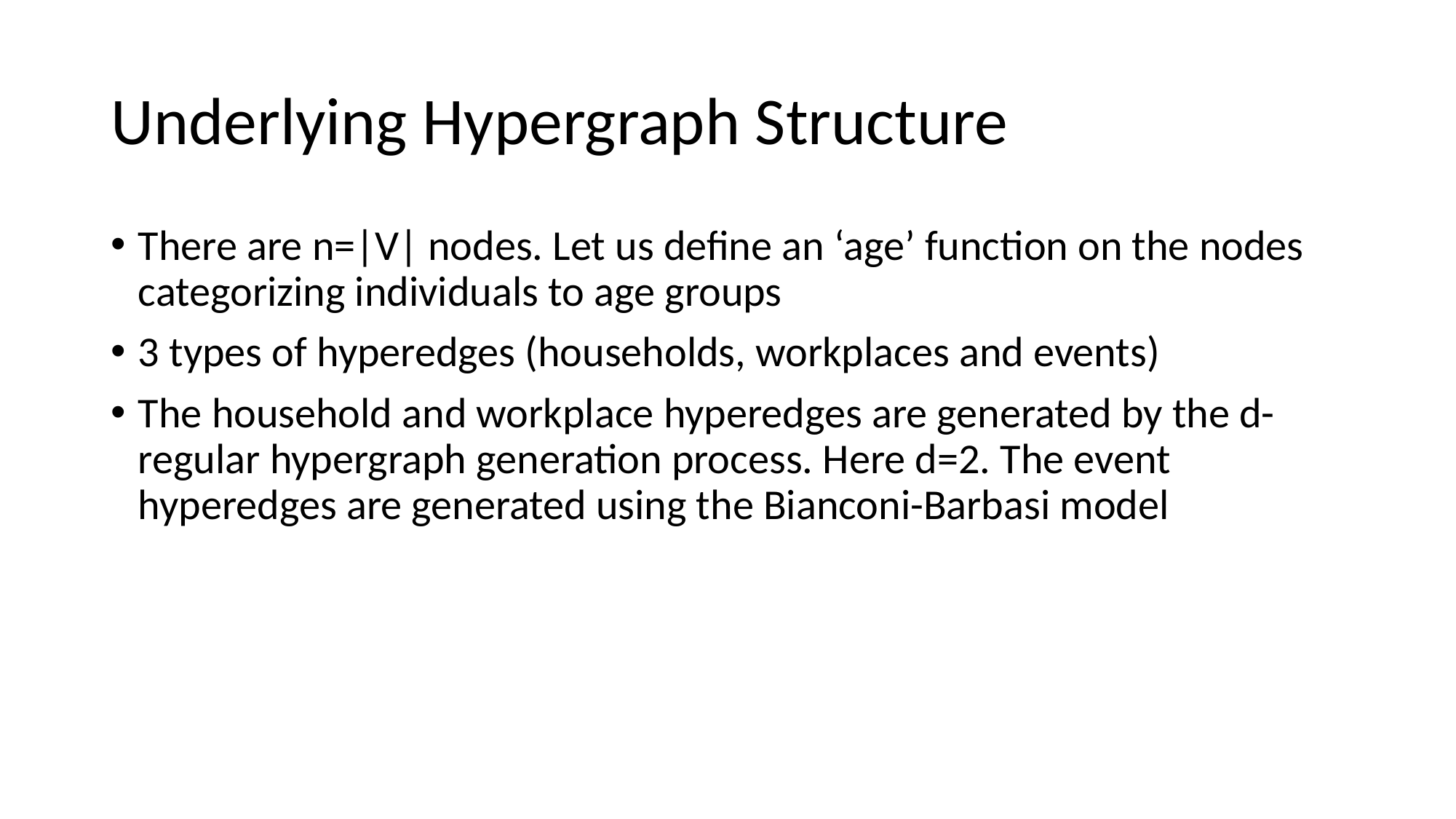

# Underlying Hypergraph Structure
There are n=|V| nodes. Let us define an ‘age’ function on the nodes categorizing individuals to age groups
3 types of hyperedges (households, workplaces and events)
The household and workplace hyperedges are generated by the d-regular hypergraph generation process. Here d=2. The event hyperedges are generated using the Bianconi-Barbasi model